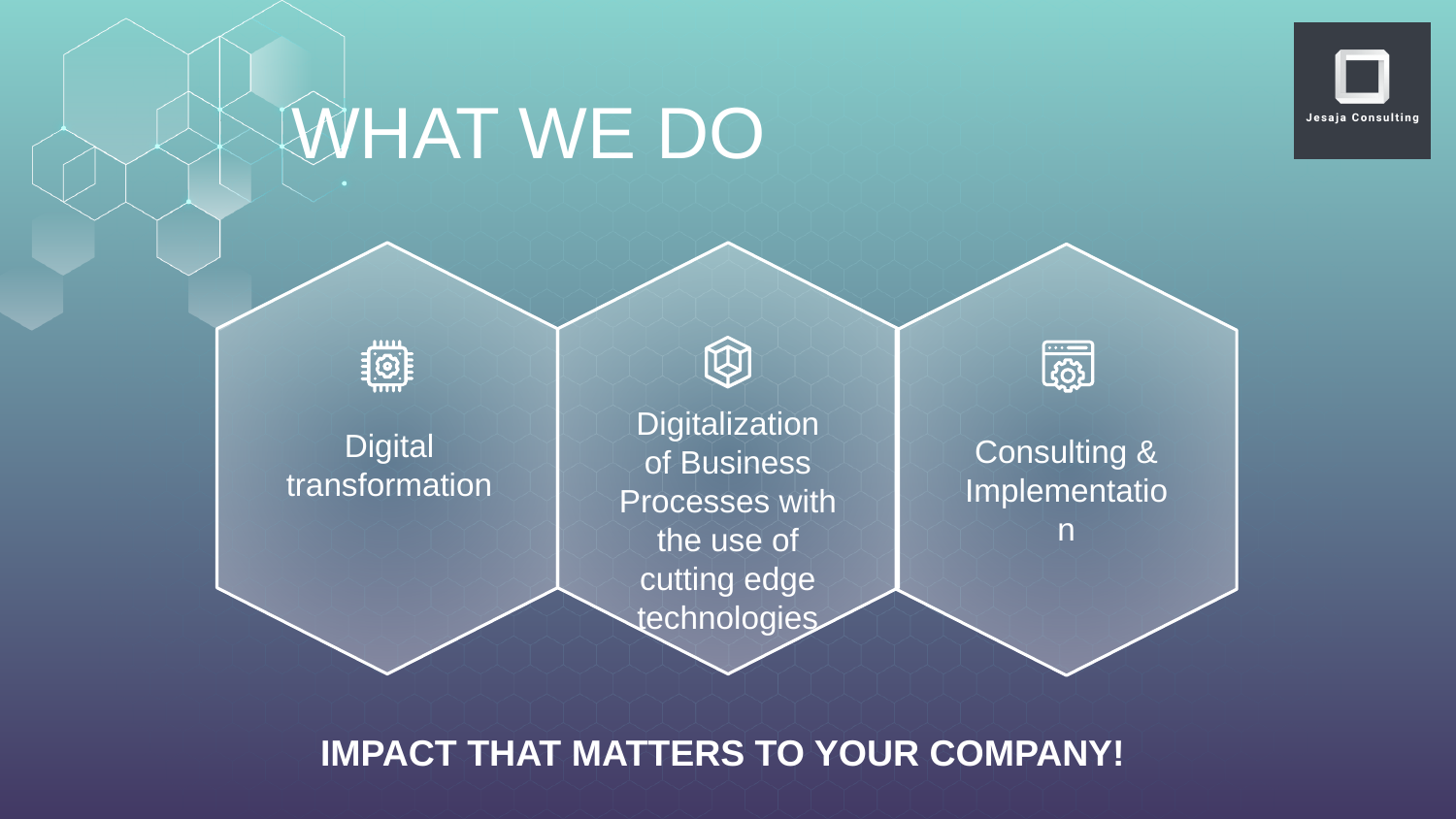

WHAT WE DO

Digitalization of Business Processes with the use of cutting edge technologies
Digital transformation
Consulting & Implementation

IMPACT THAT MATTERS TO YOUR COMPANY!